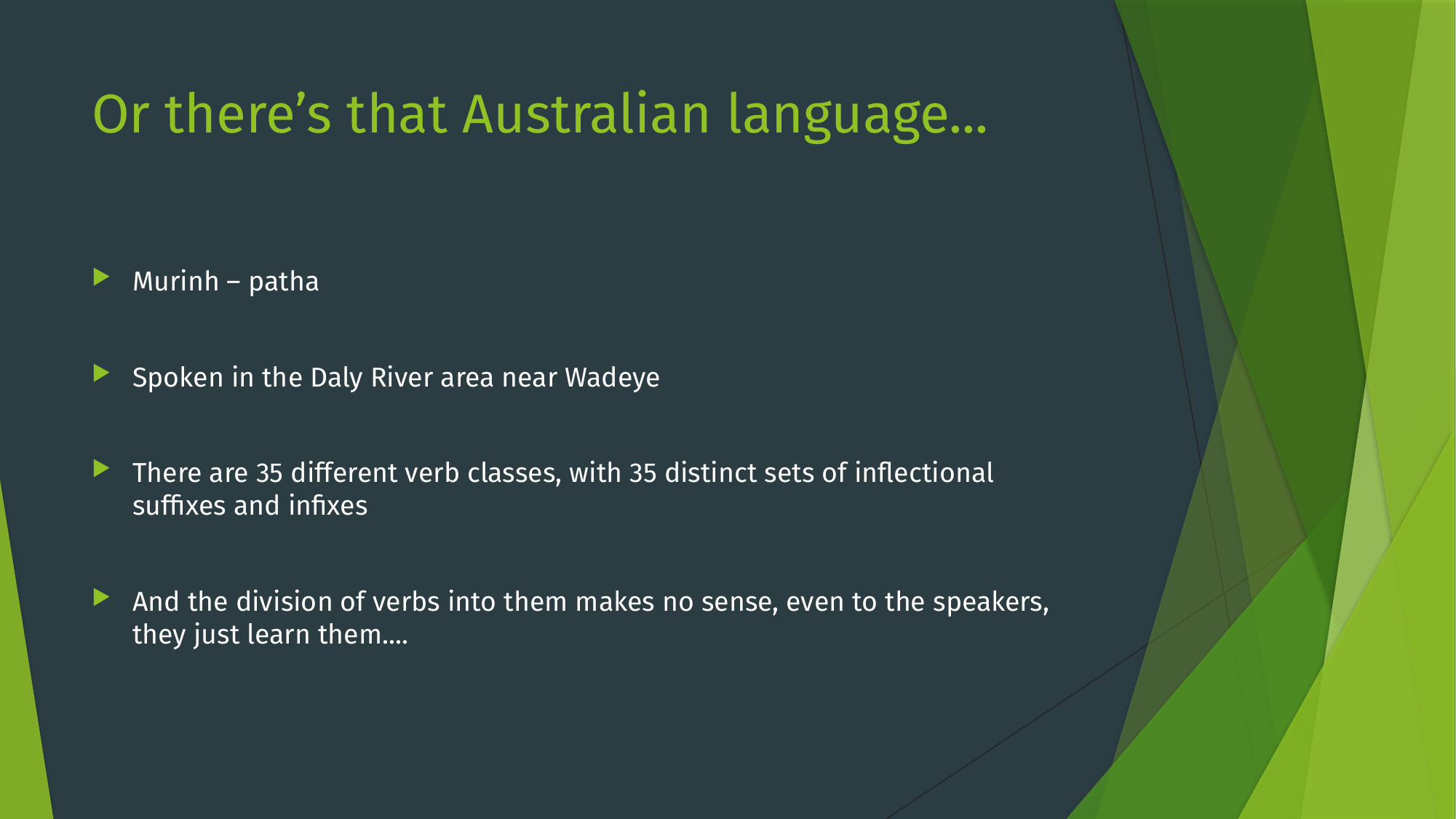

# Or there’s that Australian language...
Murinh – patha

Spoken in the Daly River area near Wadeye

There are 35 different verb classes, with 35 distinct sets of inflectional suffixes and infixes

And the division of verbs into them makes no sense, even to the speakers, they just learn them....